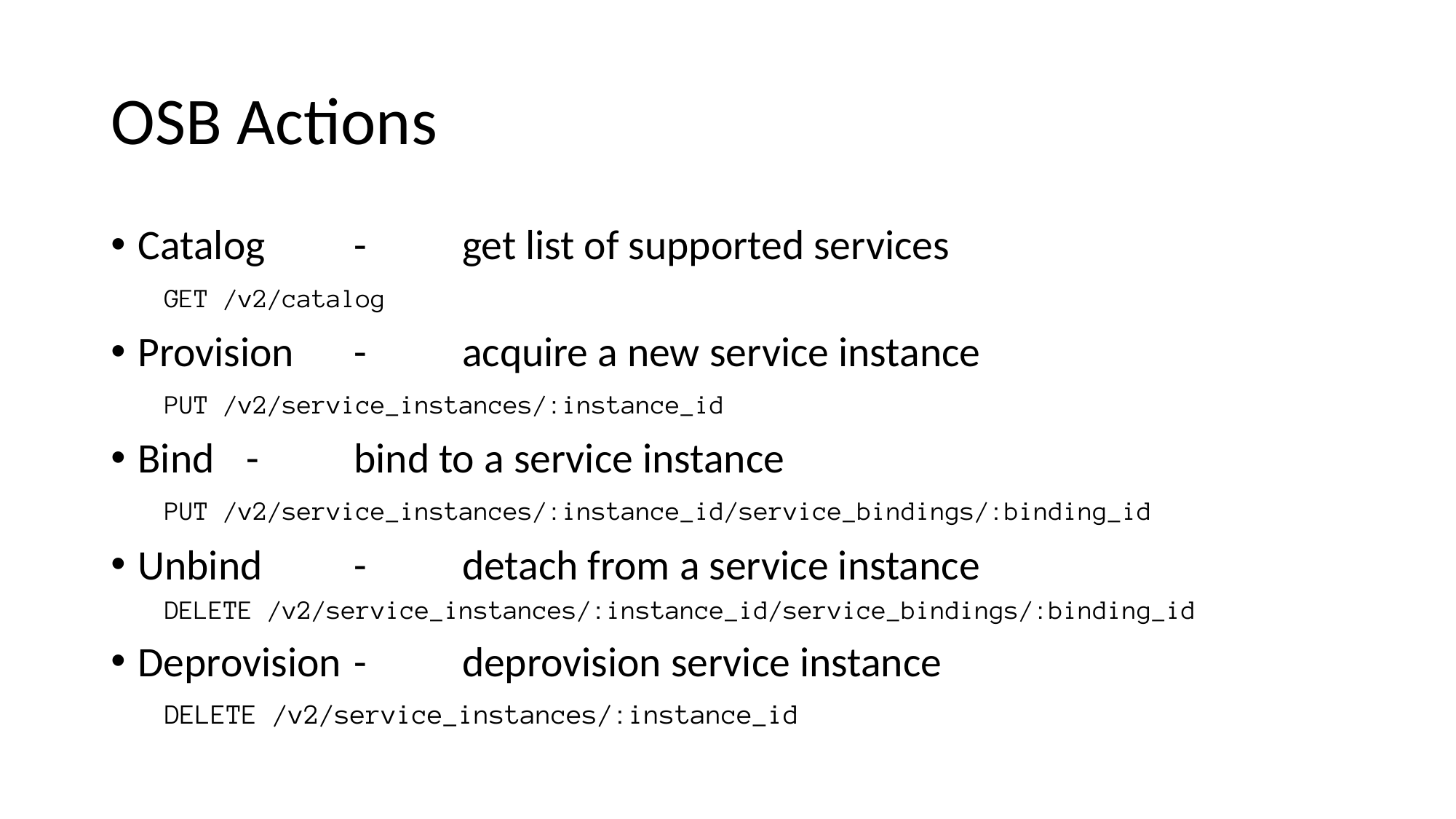

# OSB Actions
Catalog		-	get list of supported services
	GET /v2/catalog
Provision		-	acquire a new service instance
	PUT /v2/service_instances/:instance_id
Bind			-	bind to a service instance
	PUT /v2/service_instances/:instance_id/service_bindings/:binding_id
Unbind		-	detach from a service instance
	DELETE /v2/service_instances/:instance_id/service_bindings/:binding_id
Deprovision	-	deprovision service instance
	DELETE /v2/service_instances/:instance_id